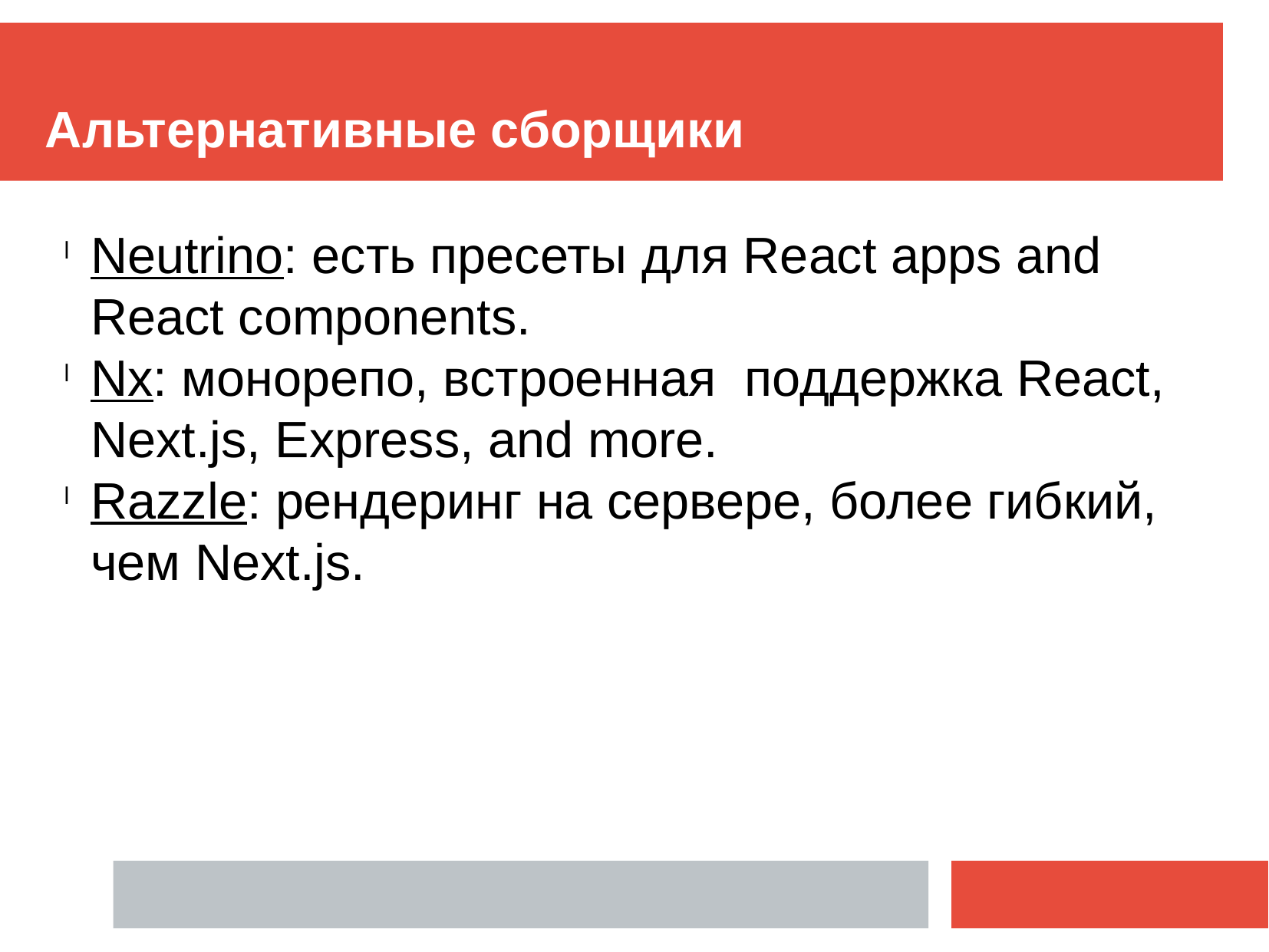

Альтернативные сборщики
Neutrino: есть пресеты для React apps and React components.
Nx: монорепо, встроенная  поддержка React, Next.js, Express, and more.
Razzle: рендеринг на сервере, более гибкий, чем Next.js.